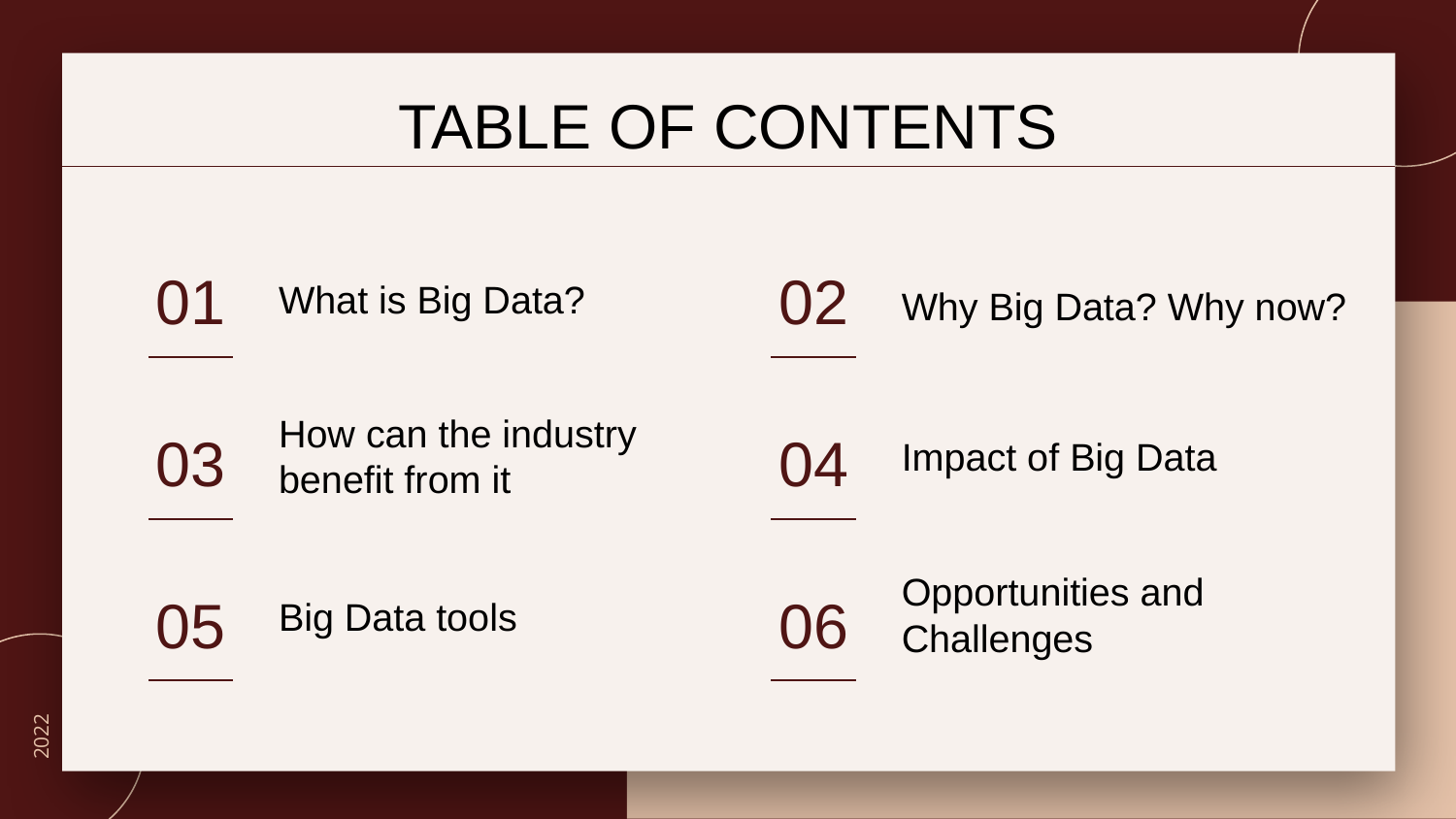

TABLE OF CONTENTS
What is Big Data?
# 01
02
Why Big Data? Why now?
How can the industry benefit from it
Impact of Big Data
03
04
Big Data tools
Opportunities and Challenges
05
06
2022